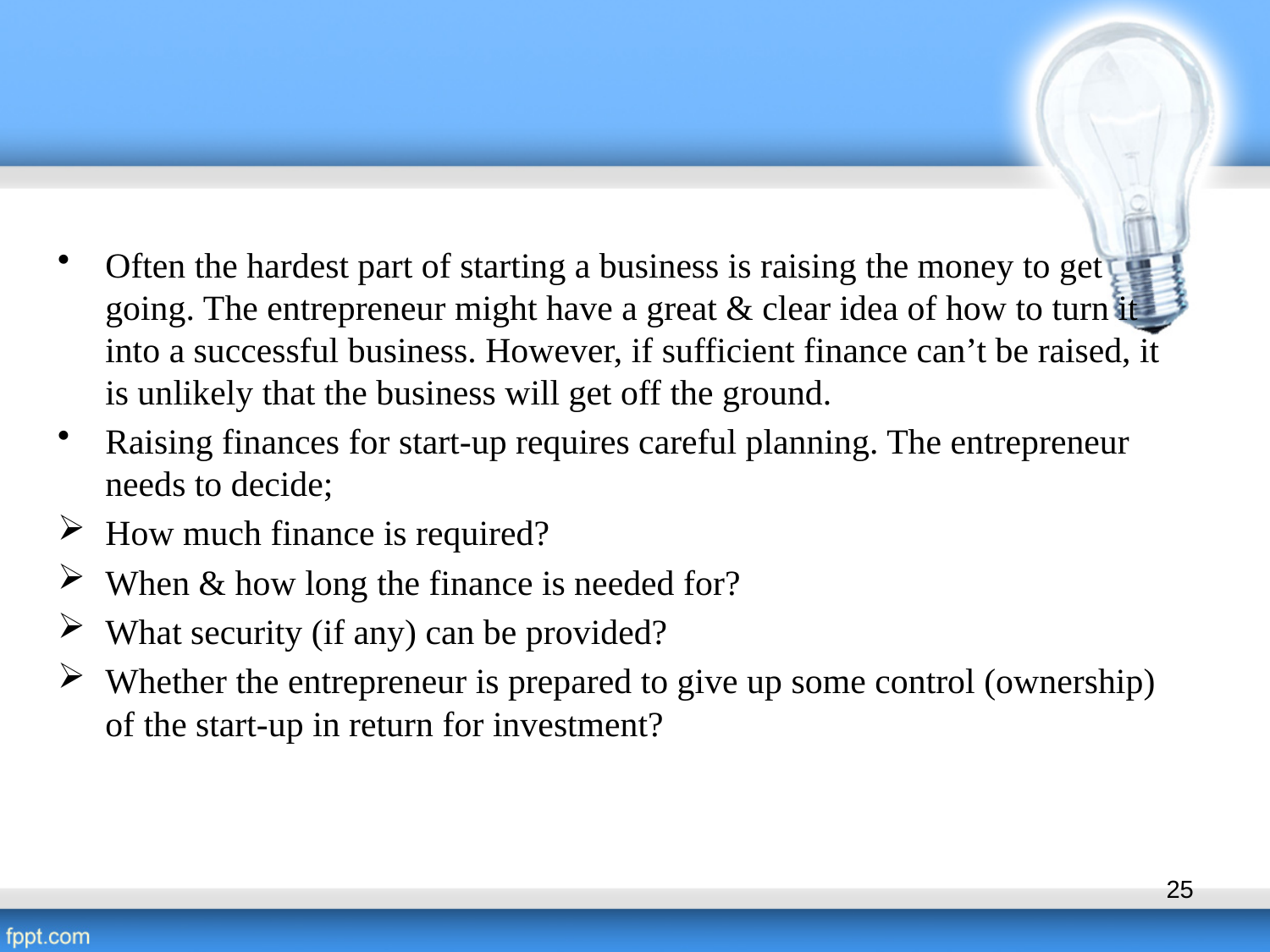

Often the hardest part of starting a business is raising the money to get going. The entrepreneur might have a great & clear idea of how to turn it into a successful business. However, if sufficient finance can’t be raised, it is unlikely that the business will get off the ground.
Raising finances for start-up requires careful planning. The entrepreneur needs to decide;
How much finance is required?
When & how long the finance is needed for?
What security (if any) can be provided?
Whether the entrepreneur is prepared to give up some control (ownership) of the start-up in return for investment?

25